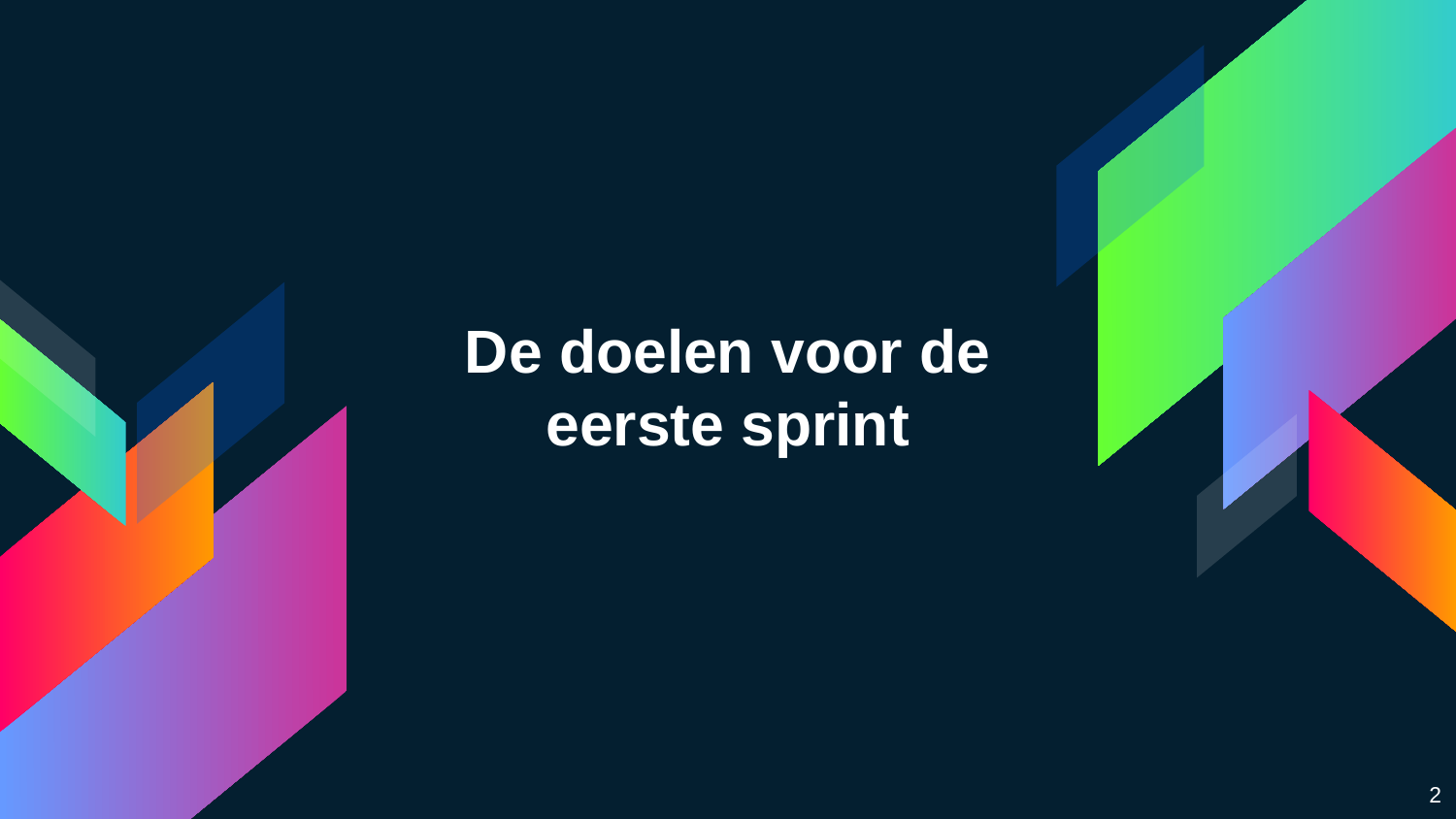

# De doelen voor de eerste sprint

2